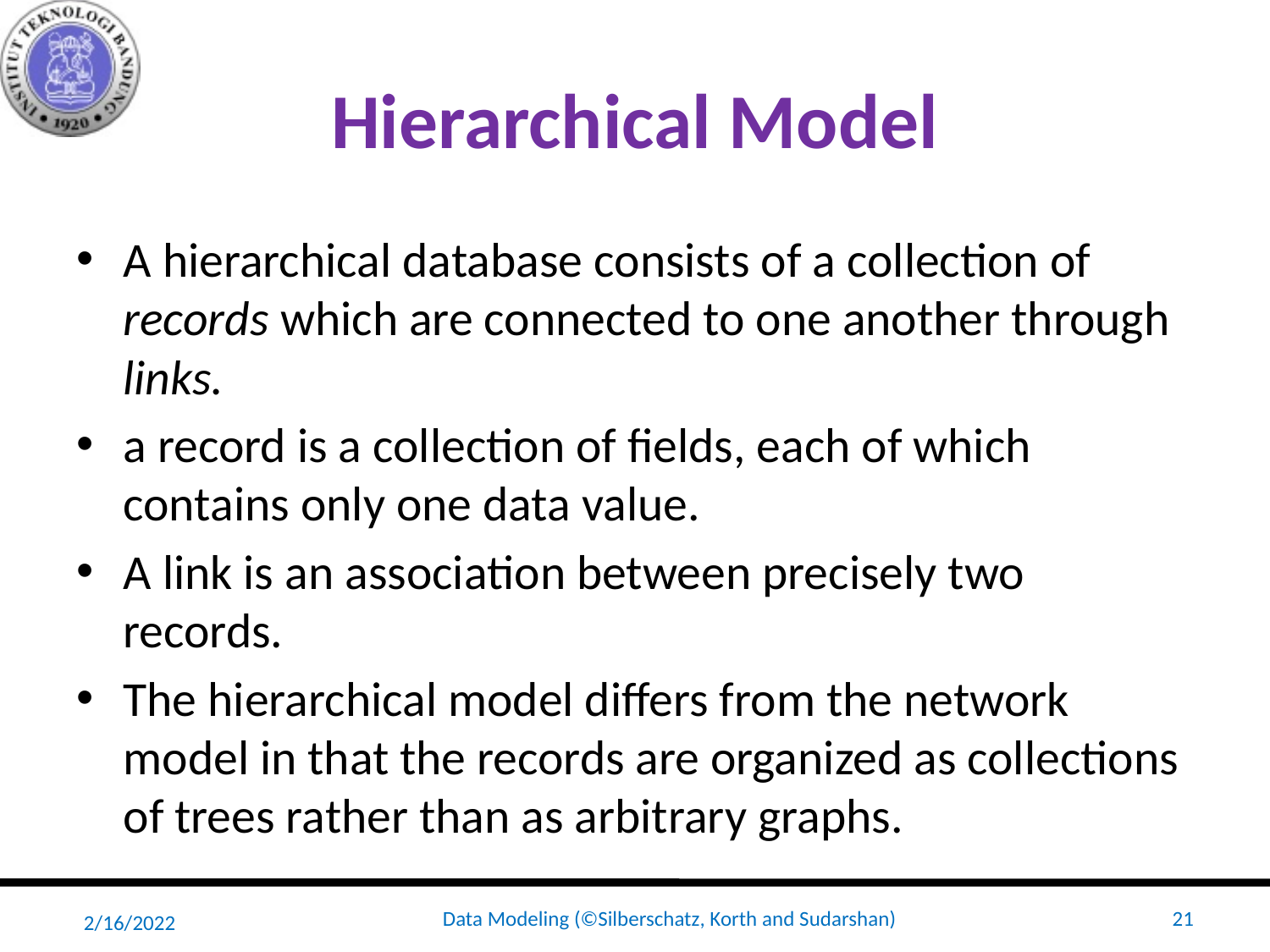

# Hierarchical Model
A hierarchical database consists of a collection of records which are connected to one another through links.
a record is a collection of fields, each of which contains only one data value.
A link is an association between precisely two records.
The hierarchical model differs from the network model in that the records are organized as collections of trees rather than as arbitrary graphs.
2/16/2022
Data Modeling (©Silberschatz, Korth and Sudarshan)
21